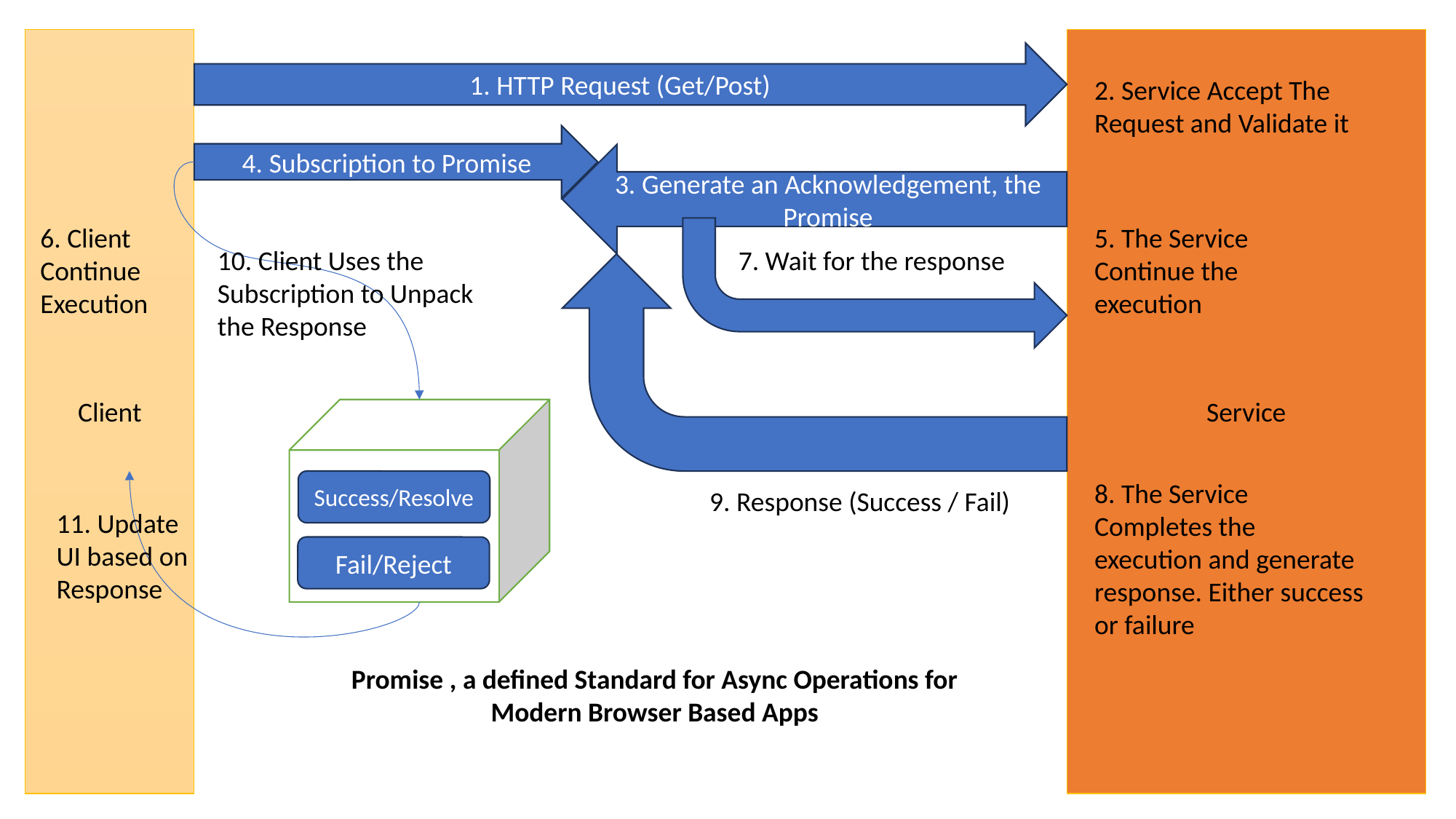

Client
Service
1. HTTP Request (Get/Post)
2. Service Accept The Request and Validate it

4. Subscription to Promise
3. Generate an Acknowledgement, the Promise
6. Client Continue
Execution
5. The Service Continue the execution

10. Client Uses the Subscription to Unpack the Response
7. Wait for the response

Success/Resolve
8. The Service Completes the execution and generate response. Either success or failure
9. Response (Success / Fail)
11. Update
UI based on
Response
Fail/Reject
Promise , a defined Standard for Async Operations for Modern Browser Based Apps